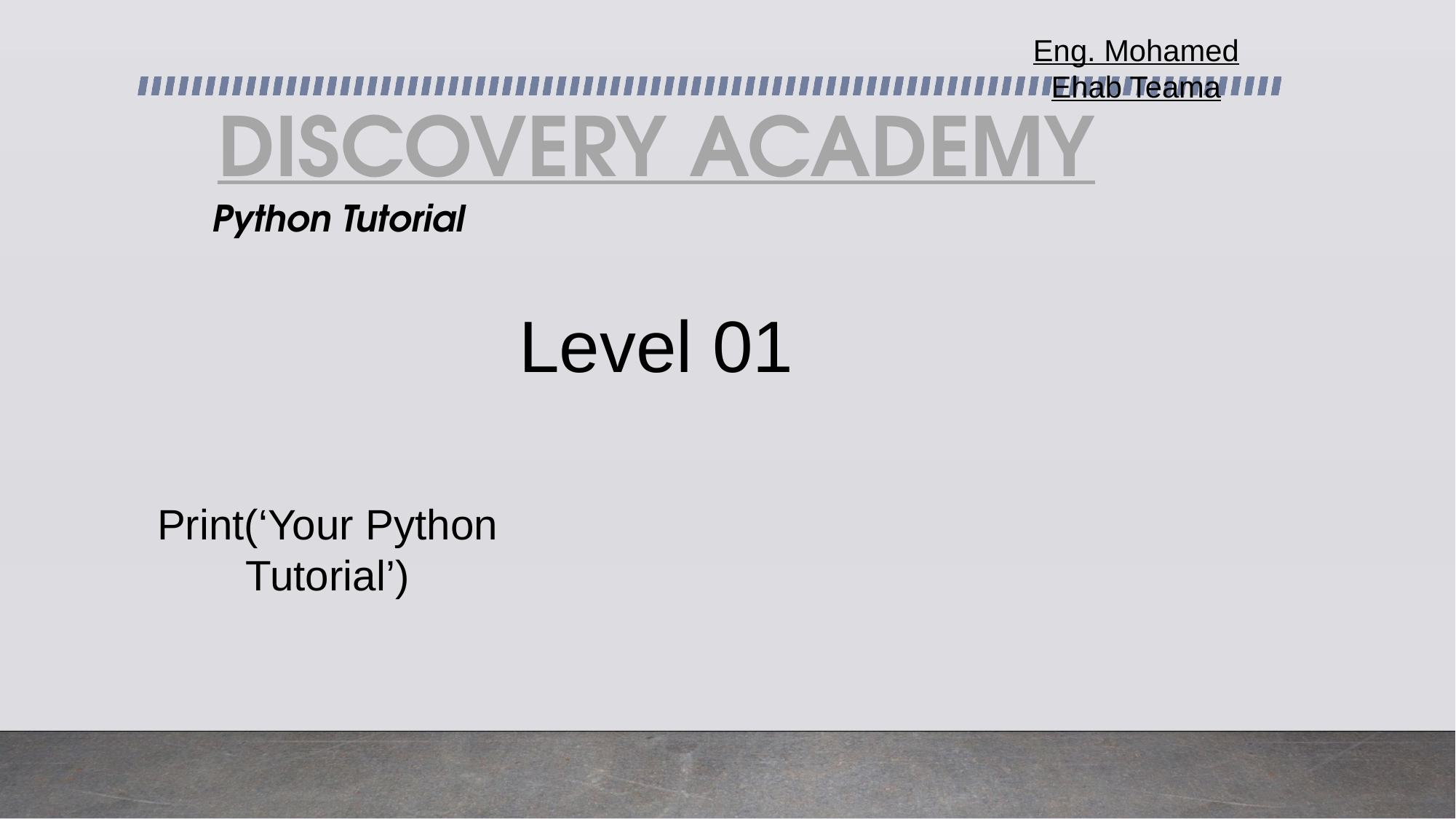

Eng. Mohamed Ehab Teama
DISCOVERY Academy
Python Tutorial
Level 01
Print(‘Your Python Tutorial’)